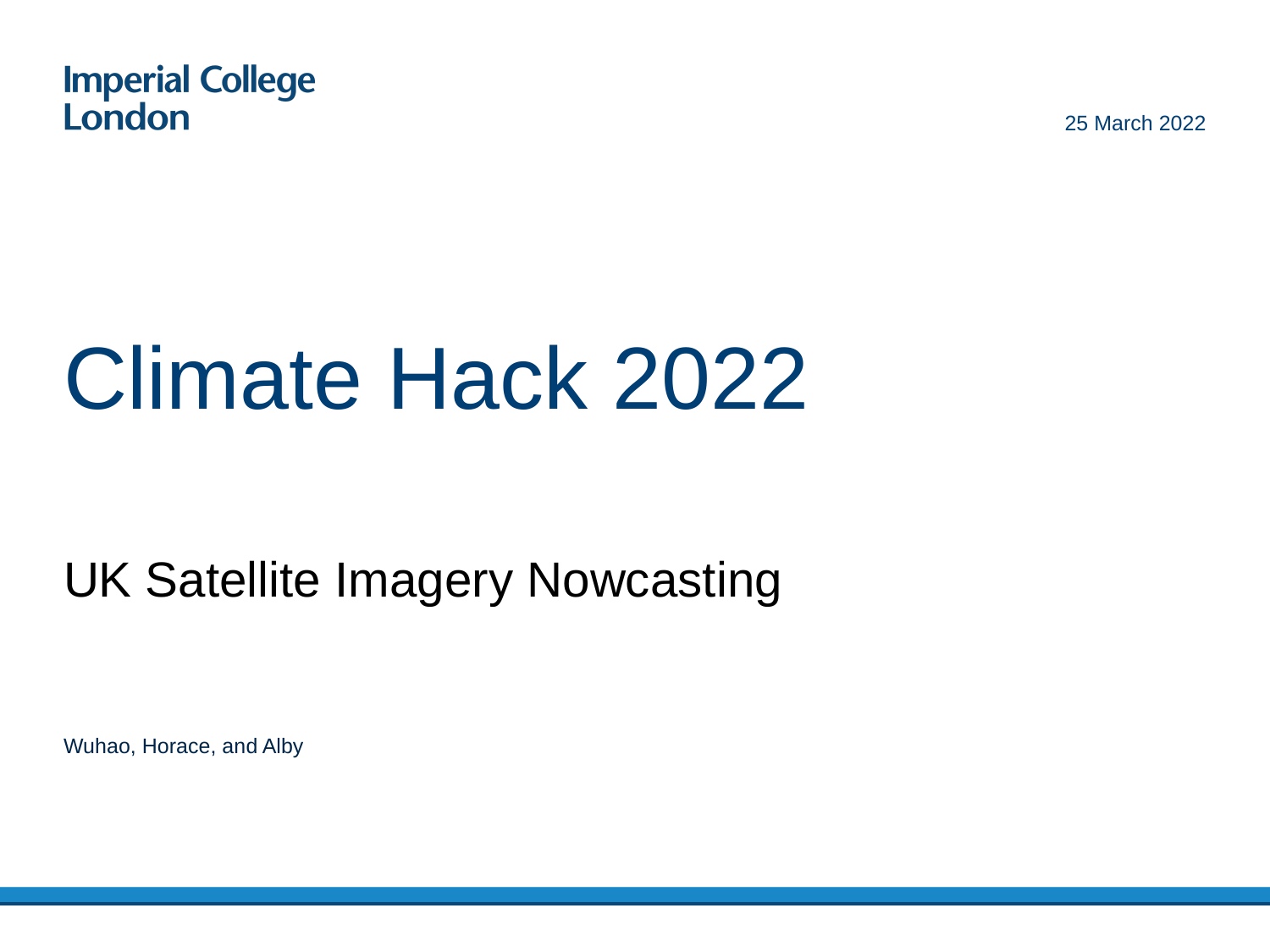

25 March 2022
# Climate Hack 2022
UK Satellite Imagery Nowcasting
Wuhao, Horace, and Alby